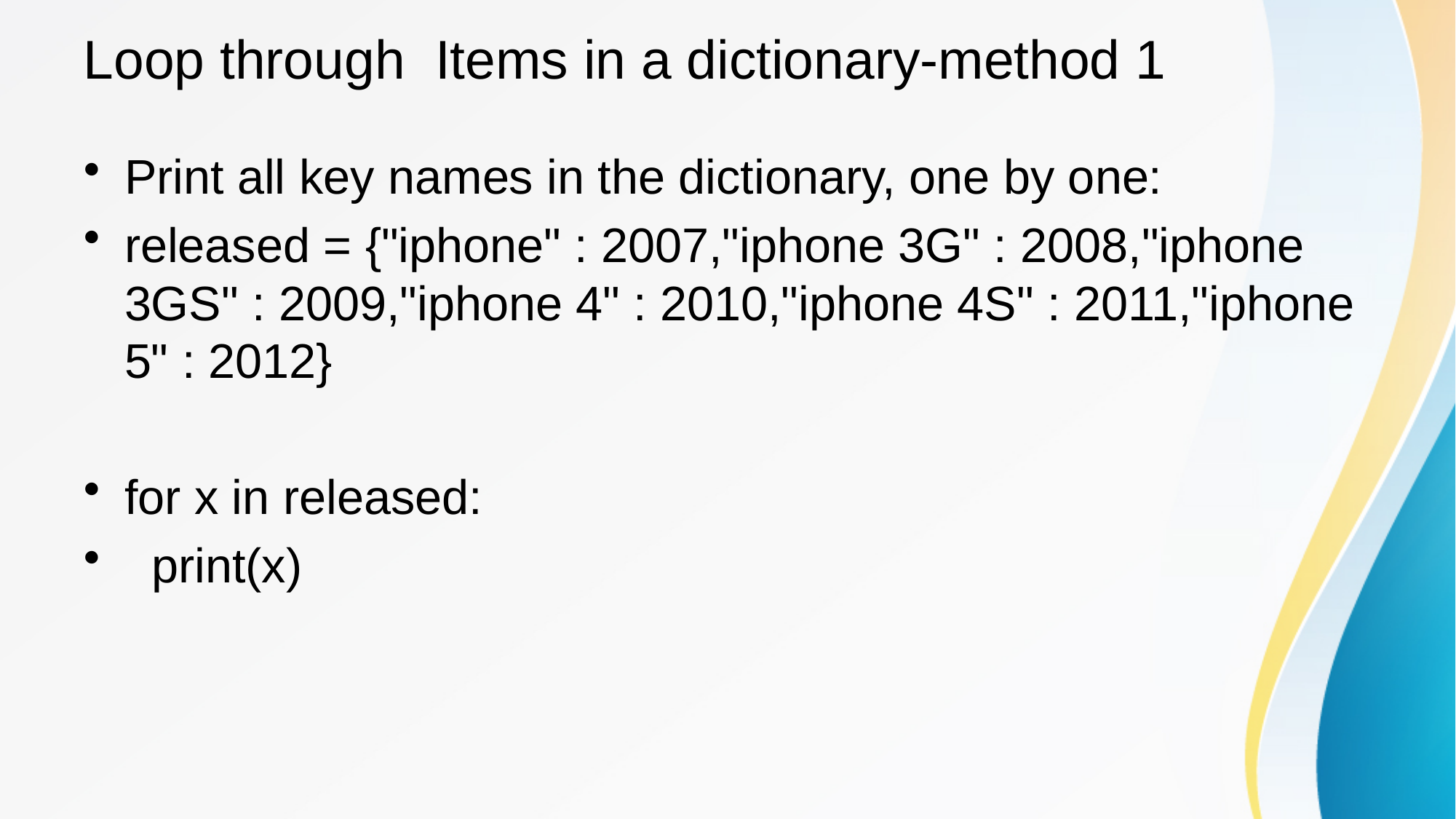

# Loop through  Items in a dictionary-method 1
Print all key names in the dictionary, one by one:
released = {"iphone" : 2007,"iphone 3G" : 2008,"iphone 3GS" : 2009,"iphone 4" : 2010,"iphone 4S" : 2011,"iphone 5" : 2012}

for x in released:
  print(x)